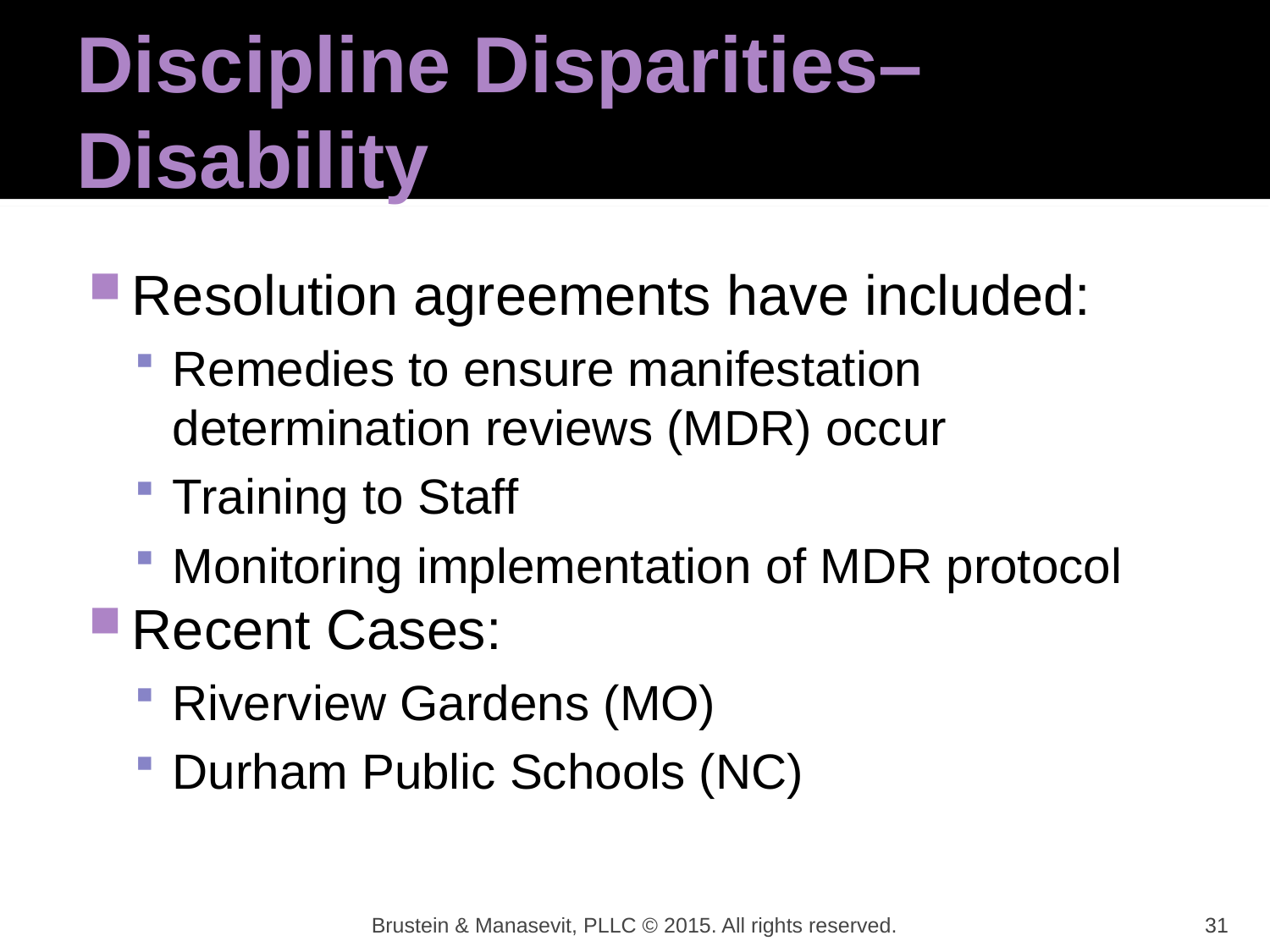

# Discipline Disparities– Disability
Resolution agreements have included:
Remedies to ensure manifestation determination reviews (MDR) occur
Training to Staff
Monitoring implementation of MDR protocol
Recent Cases:
Riverview Gardens (MO)
Durham Public Schools (NC)

Brustein & Manasevit, PLLC © 2015. All rights reserved.
31